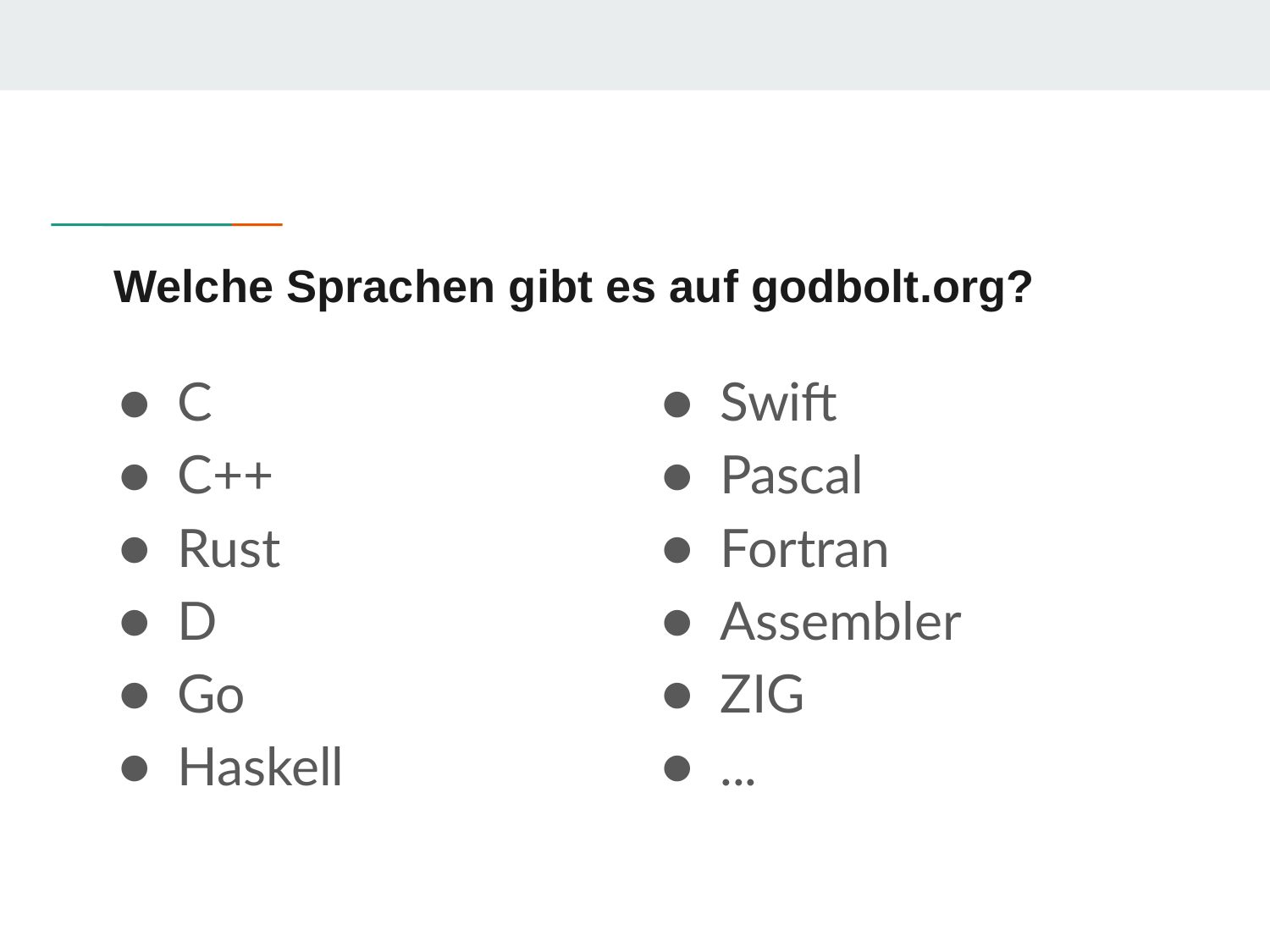

# Welche Sprachen gibt es auf godbolt.org?
C
C++
Rust
D
Go
Haskell
Swift
Pascal
Fortran
Assembler
ZIG
...